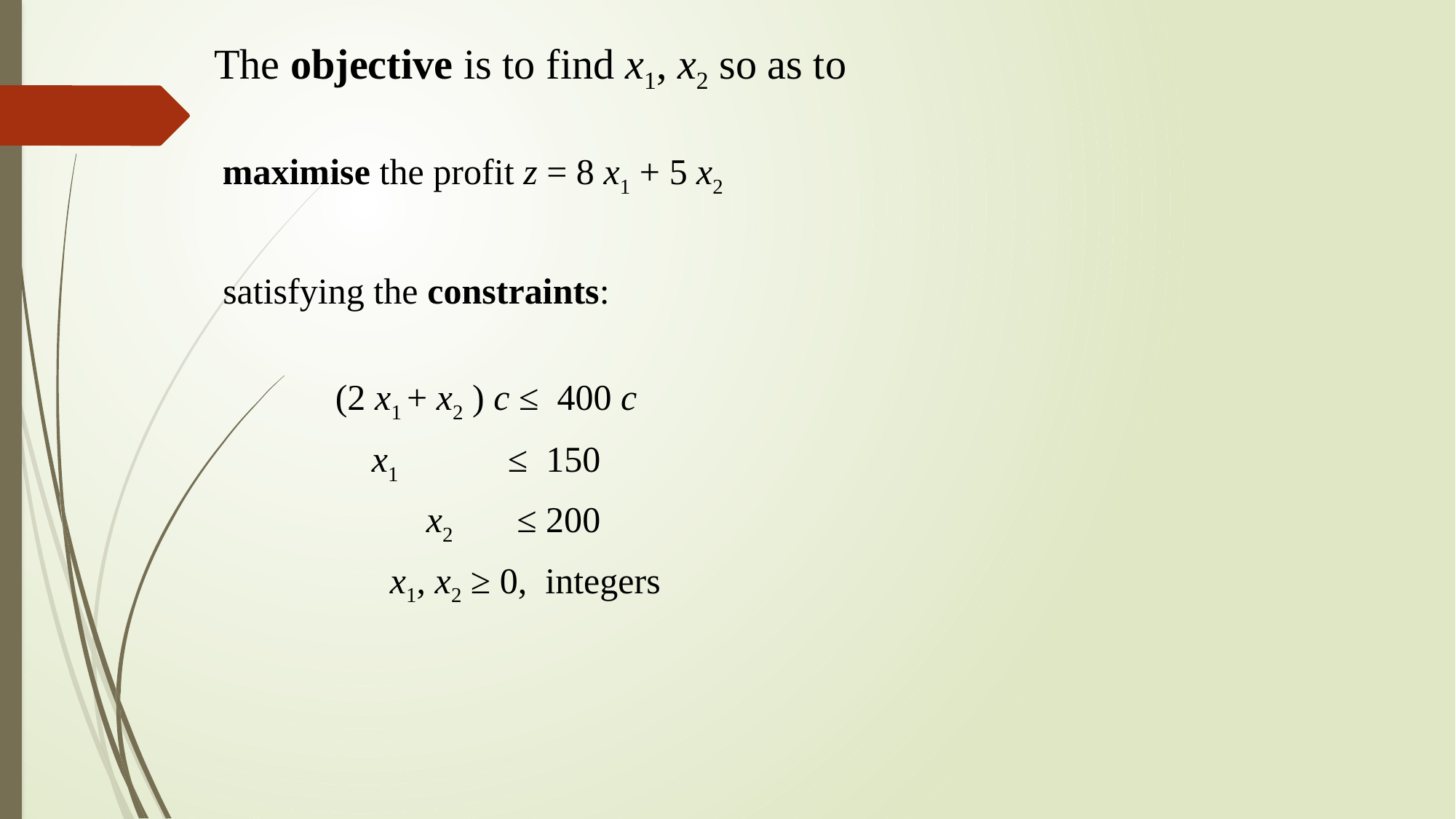

The objective is to find x1, x2 so as to
maximise the profit z = 8 x1 + 5 x2
  satisfying the constraints:
 (2 x1 + x2 ) c ≤  400 c
      x1            ≤  150
            x2       ≤ 200
        x1, x2 ≥ 0,  integers